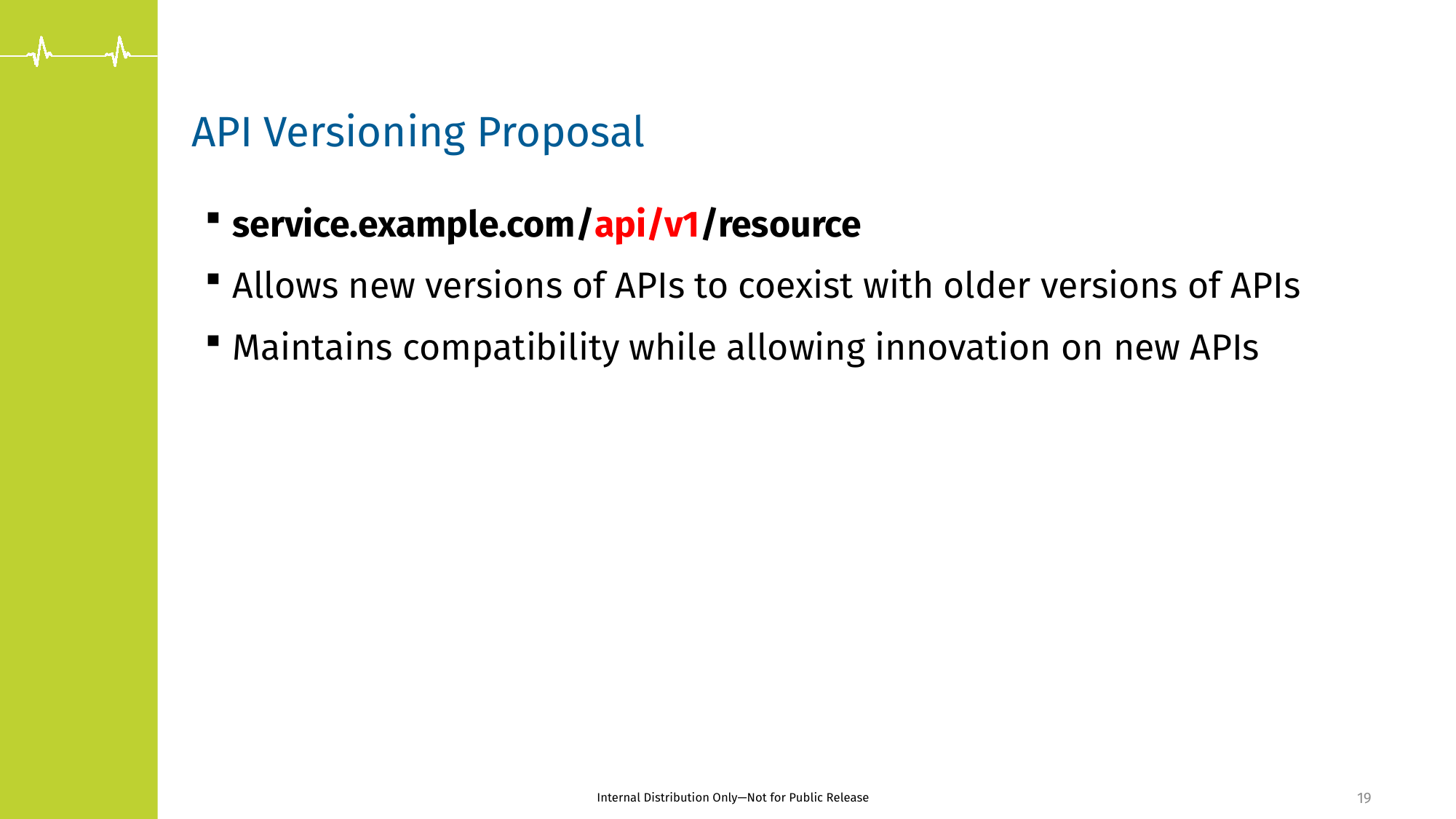

# API Versioning Proposal
service.example.com/api/v1/resource
Allows new versions of APIs to coexist with older versions of APIs
Maintains compatibility while allowing innovation on new APIs
19